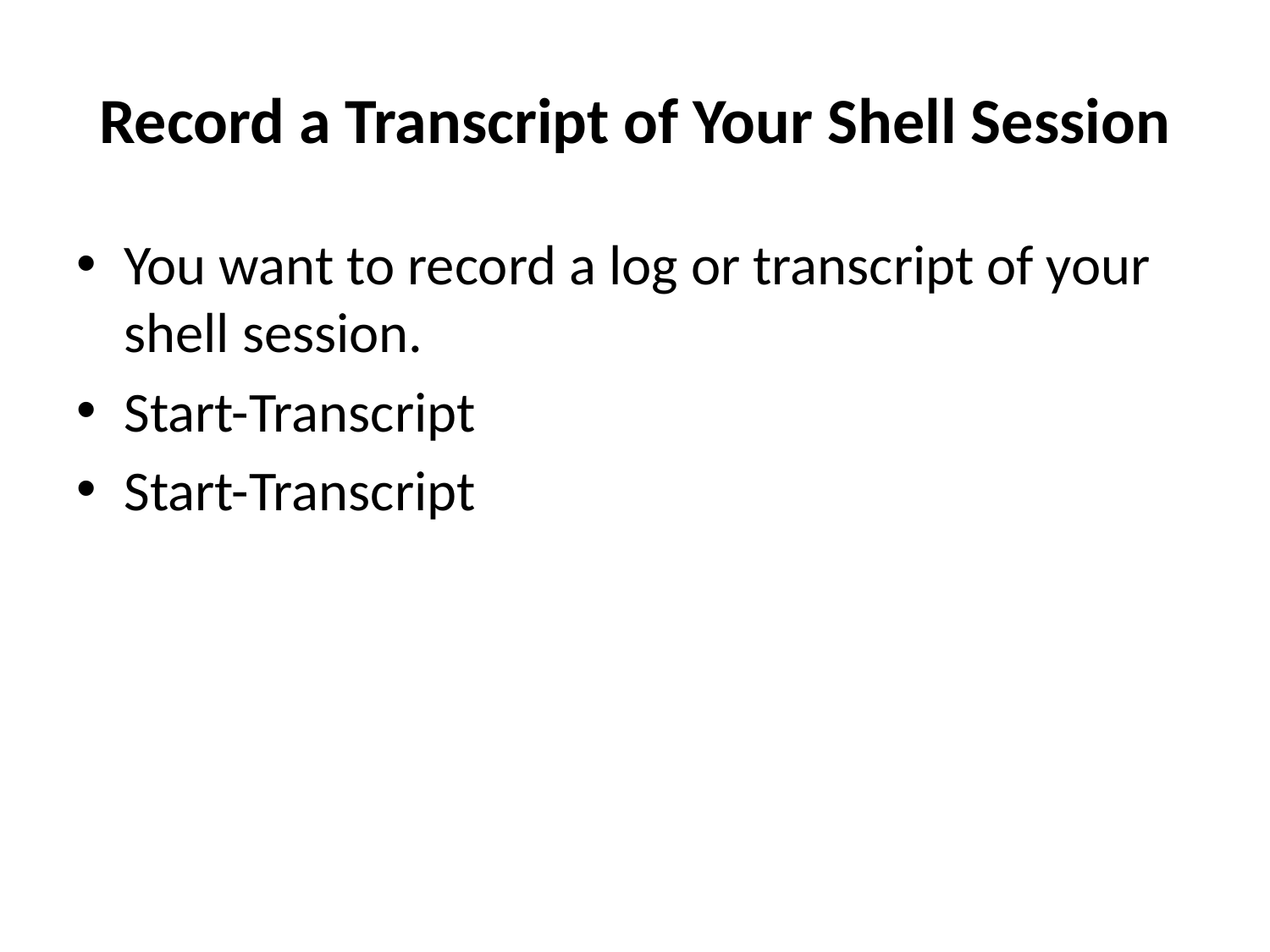

# Record a Transcript of Your Shell Session
You want to record a log or transcript of your shell session.
Start-Transcript
Start-Transcript